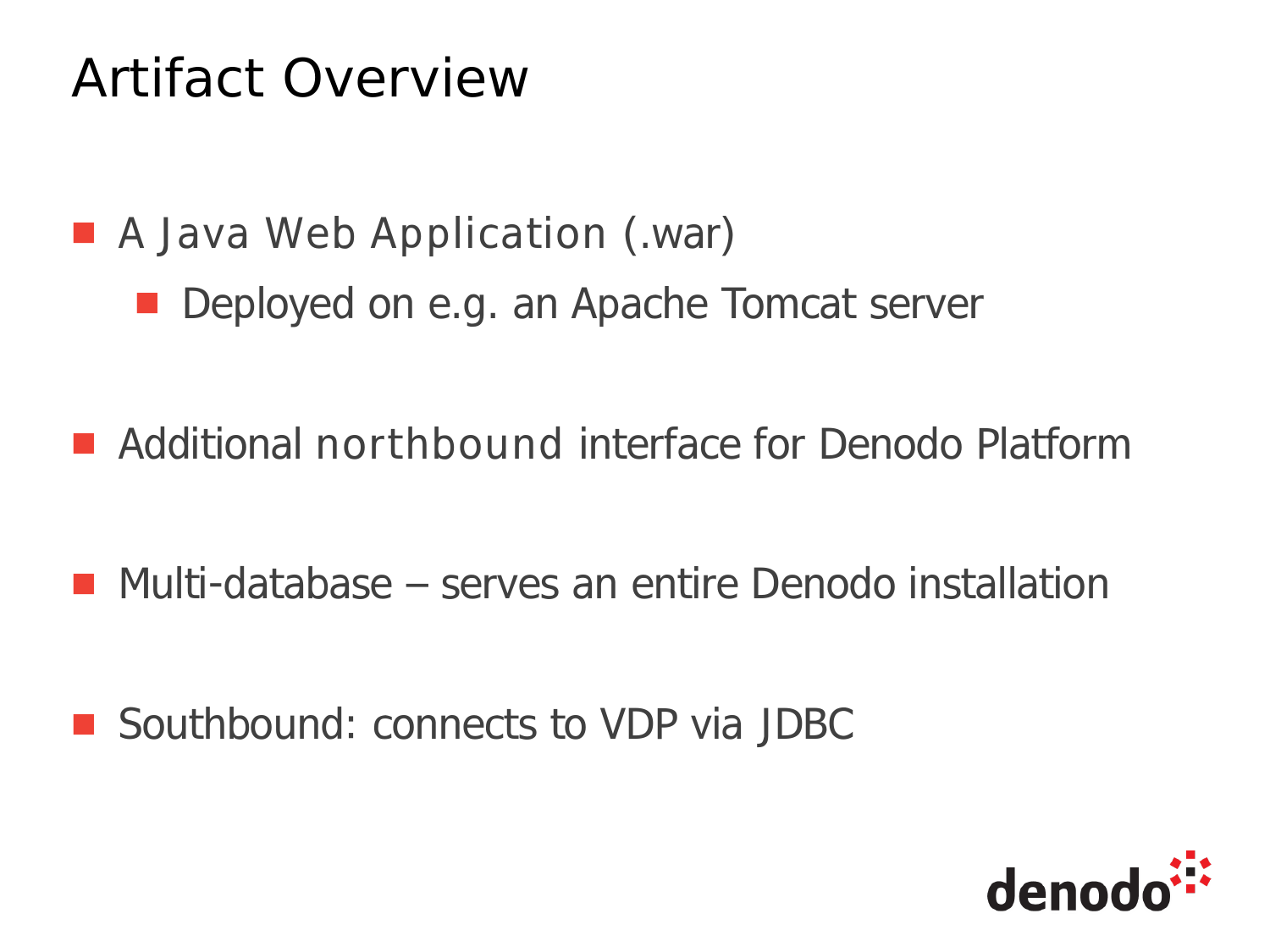

# Artifact Overview
A Java Web Application (.war)
Deployed on e.g. an Apache Tomcat server

Additional northbound interface for Denodo Platform

Multi-database – serves an entire Denodo installation

Southbound: connects to VDP via JDBC